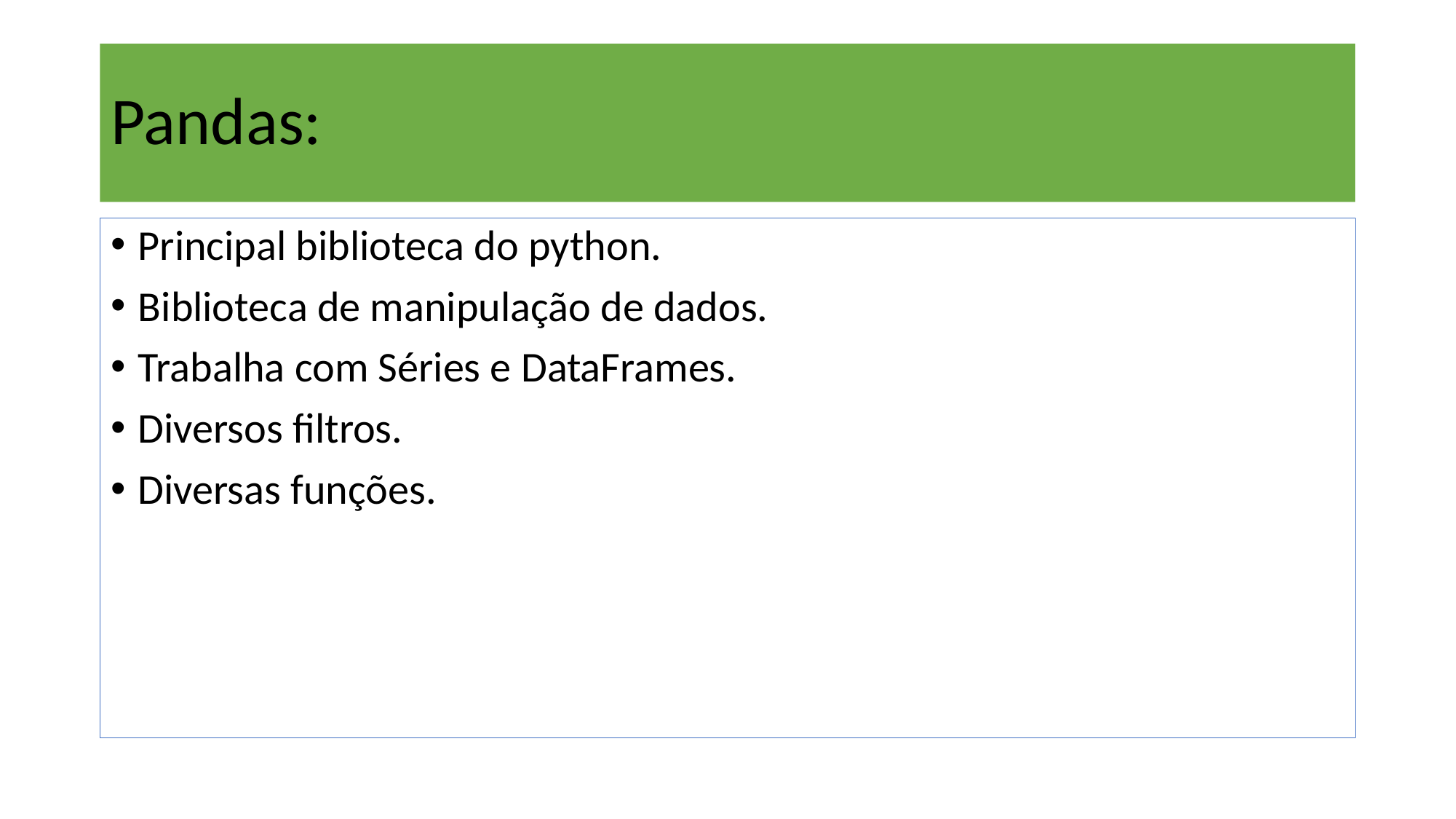

# Pandas:
Principal biblioteca do python.
Biblioteca de manipulação de dados.
Trabalha com Séries e DataFrames.
Diversos filtros.
Diversas funções.